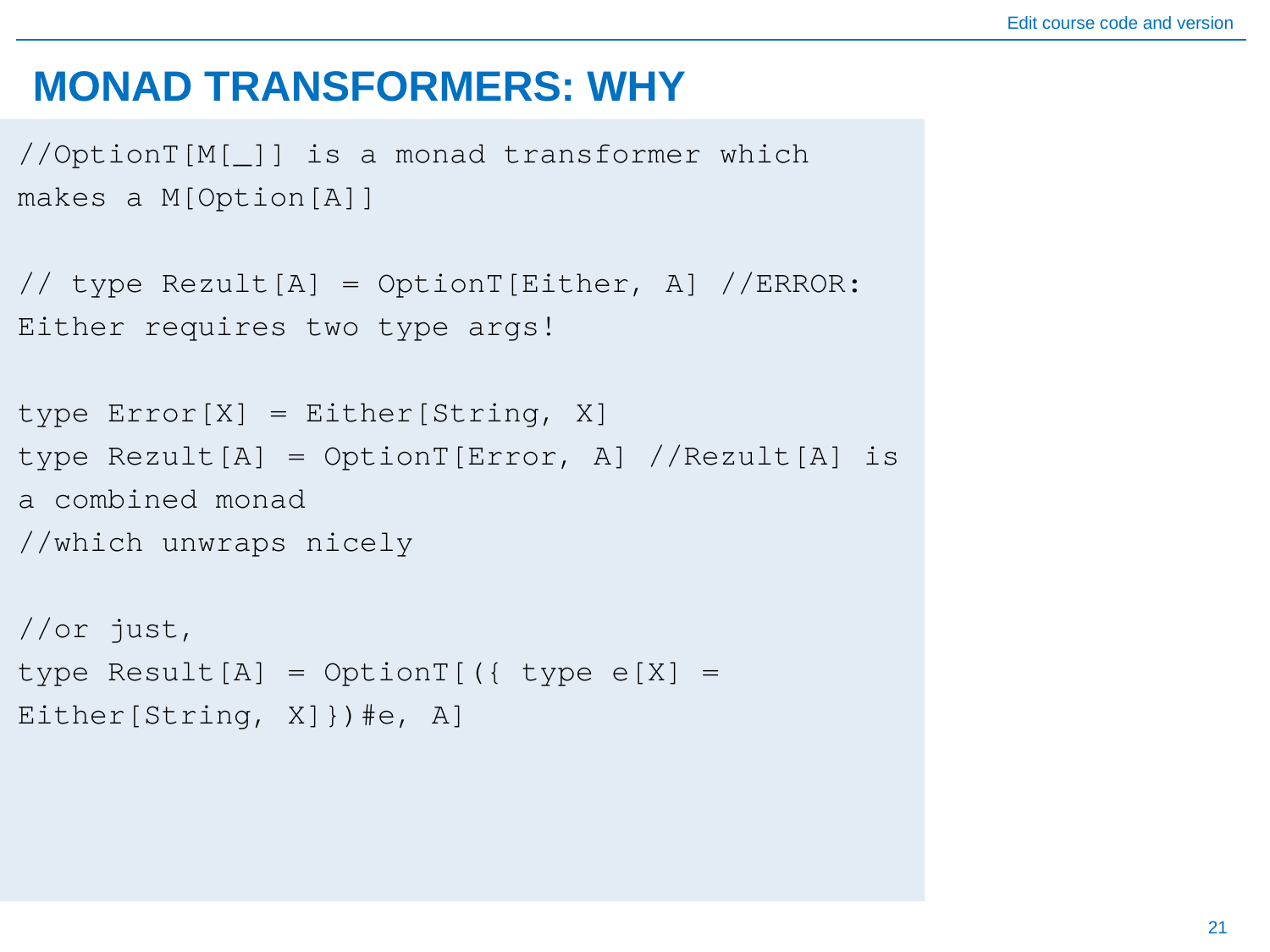

# MONAD TRANSFORMERS: WHY

//OptionT[M[_]] is a monad transformer which makes a M[Option[A]]
// type Rezult[A] = OptionT[Either, A] //ERROR: Either requires two type args!
type Error[X] = Either[String, X]
type Rezult[A] = OptionT[Error, A] //Rezult[A] is a combined monad
//which unwraps nicely
//or just,
type Result[A] = OptionT[({ type e[X] = Either[String, X]})#e, A]